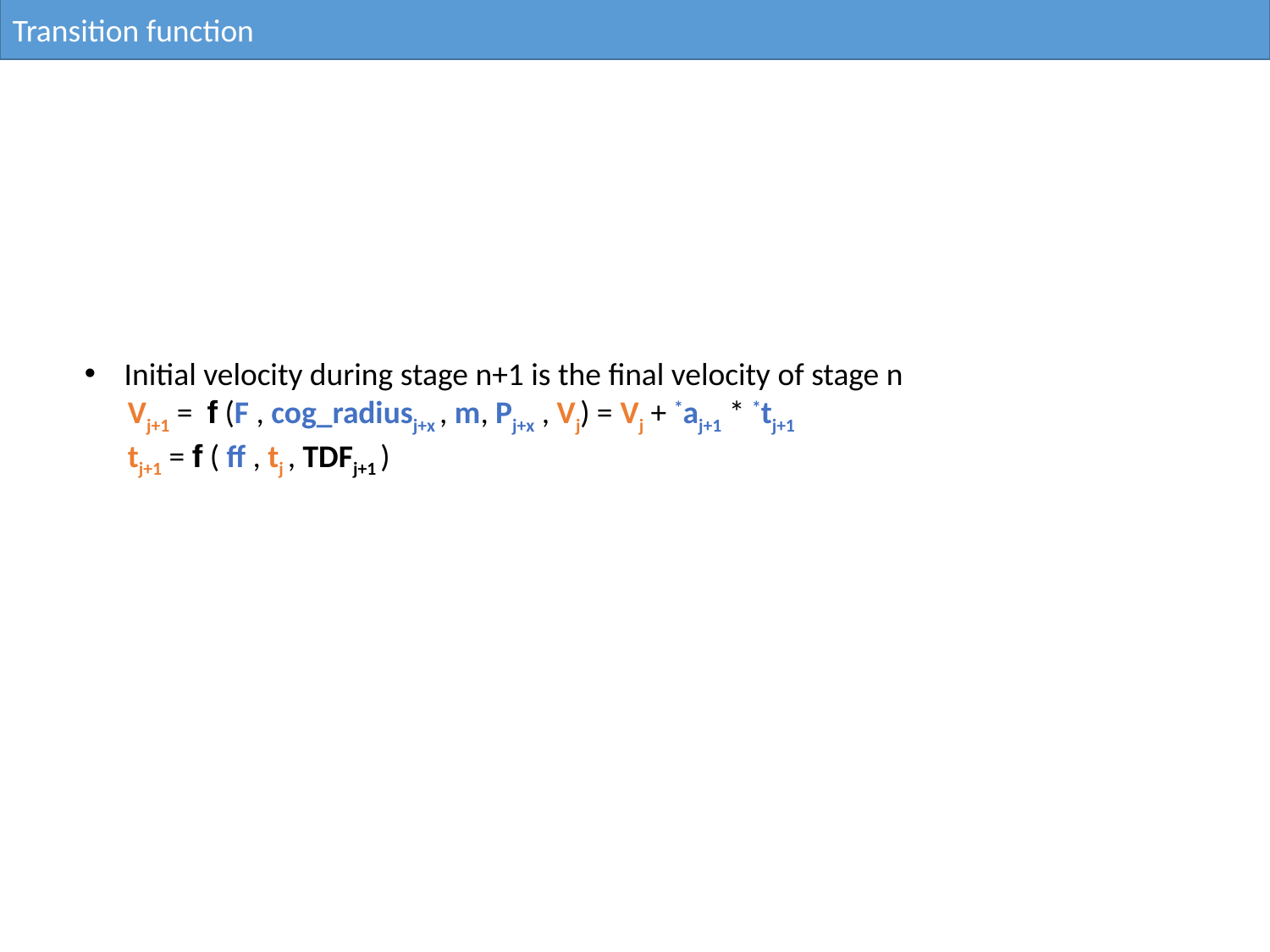

Transition function
Initial velocity during stage n+1 is the final velocity of stage n
      Vj+1 =  f (F , cog_radiusj+x , m, Pj+x , Vj) = Vj + *aj+1 * *tj+1
      tj+1 = f ( ff , tj , TDFj+1 )